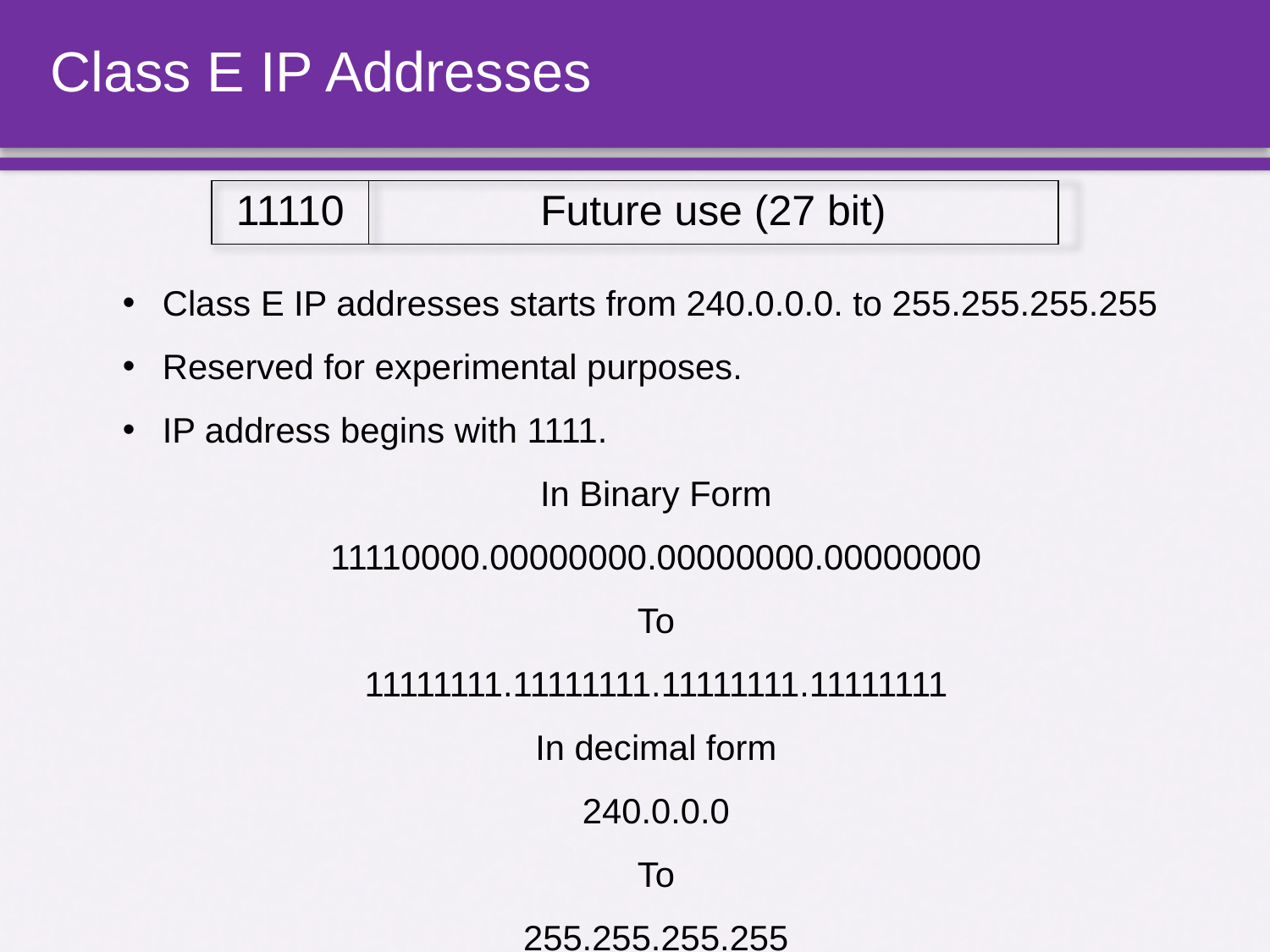

# Class E IP Addresses
| 11110 | Future use (27 bit) |
| --- | --- |
Class E IP addresses starts from 240.0.0.0. to 255.255.255.255
Reserved for experimental purposes.
IP address begins with 1111.
In Binary Form
11110000.00000000.00000000.00000000
To
11111111.11111111.11111111.11111111
In decimal form
240.0.0.0
To
255.255.255.255